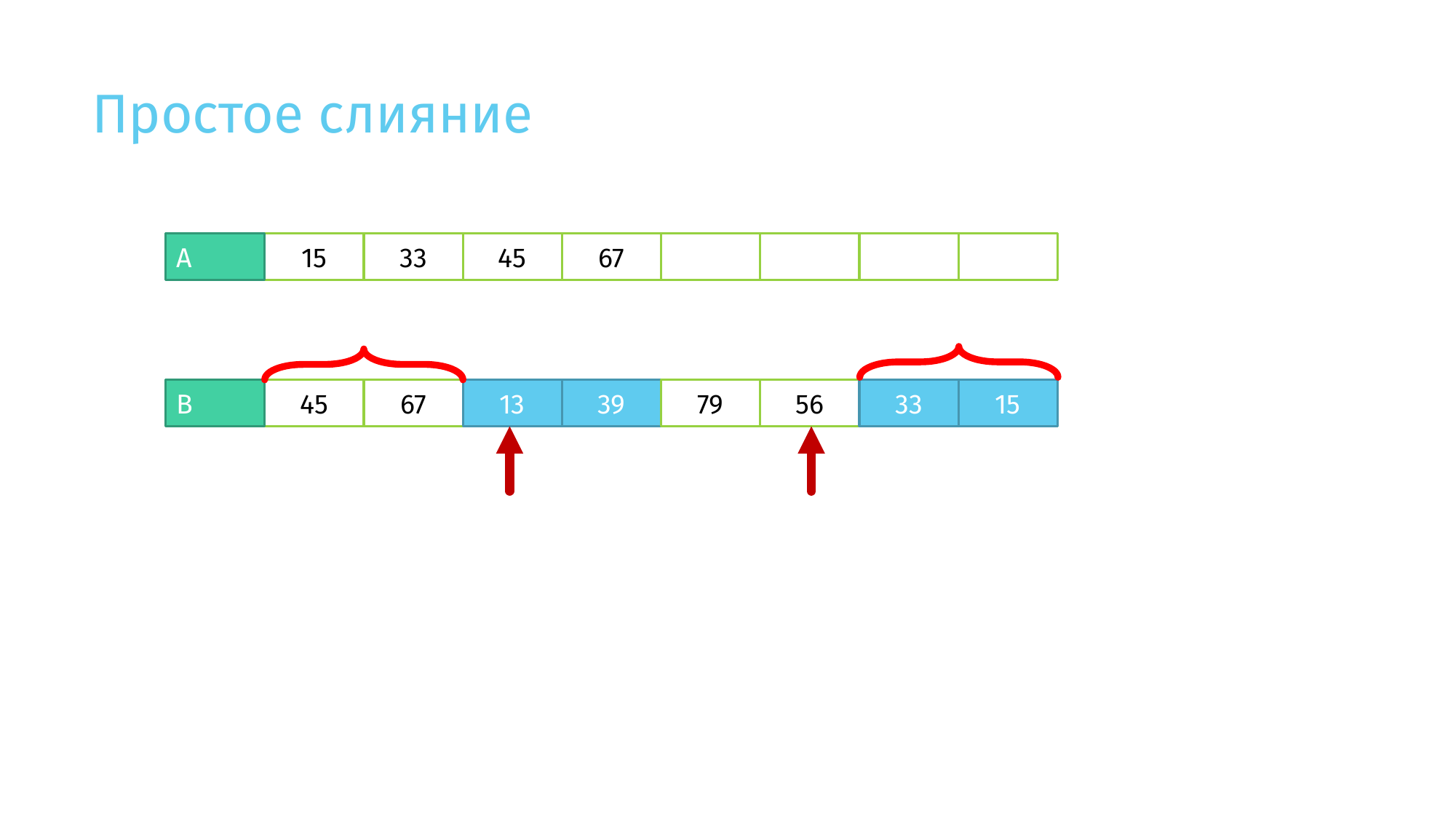

# Простое слияние
A

67

45
33
15

B
39

13

67
56
45
79
15
33